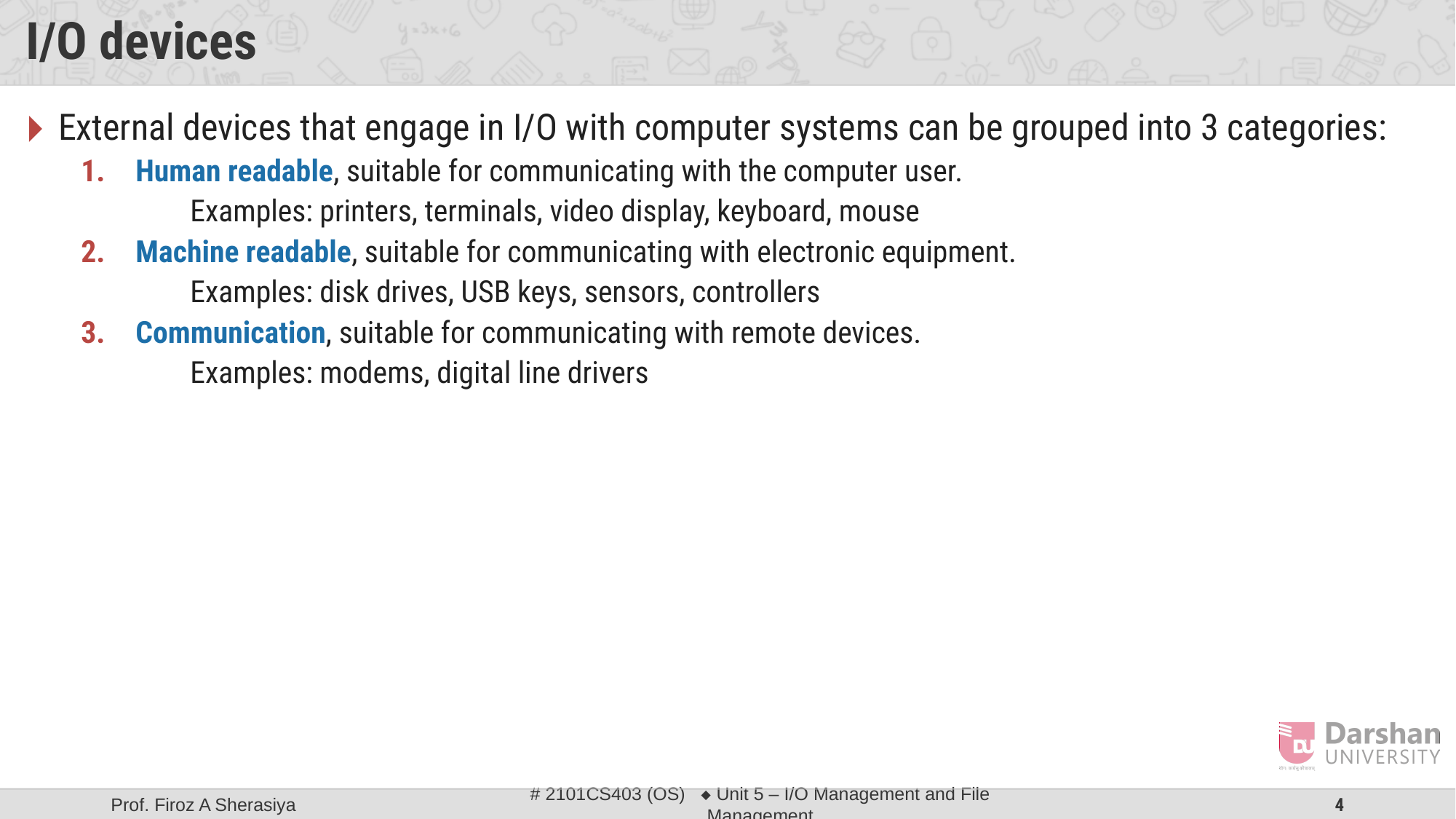

# I/O devices
External devices that engage in I/O with computer systems can be grouped into 3 categories:
Human readable, suitable for communicating with the computer user.
	Examples: printers, terminals, video display, keyboard, mouse
Machine readable, suitable for communicating with electronic equipment.
	Examples: disk drives, USB keys, sensors, controllers
Communication, suitable for communicating with remote devices.
	Examples: modems, digital line drivers